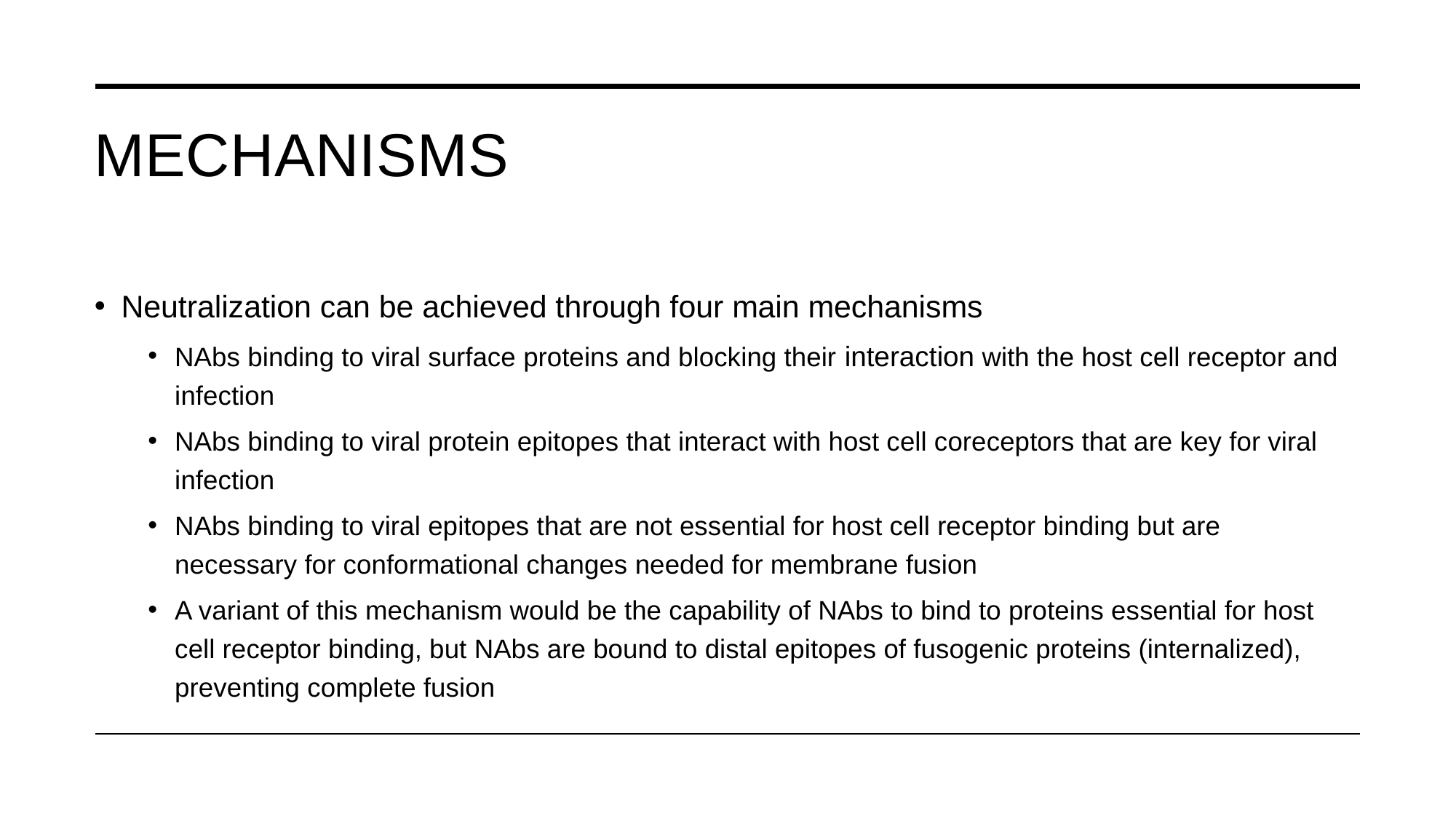

# Mechanisms
Neutralization can be achieved through four main mechanisms
NAbs binding to viral surface proteins and blocking their interaction with the host cell receptor and infection
NAbs binding to viral protein epitopes that interact with host cell coreceptors that are key for viral infection
NAbs binding to viral epitopes that are not essential for host cell receptor binding but are necessary for conformational changes needed for membrane fusion
A variant of this mechanism would be the capability of NAbs to bind to proteins essential for host cell receptor binding, but NAbs are bound to distal epitopes of fusogenic proteins (internalized), preventing complete fusion